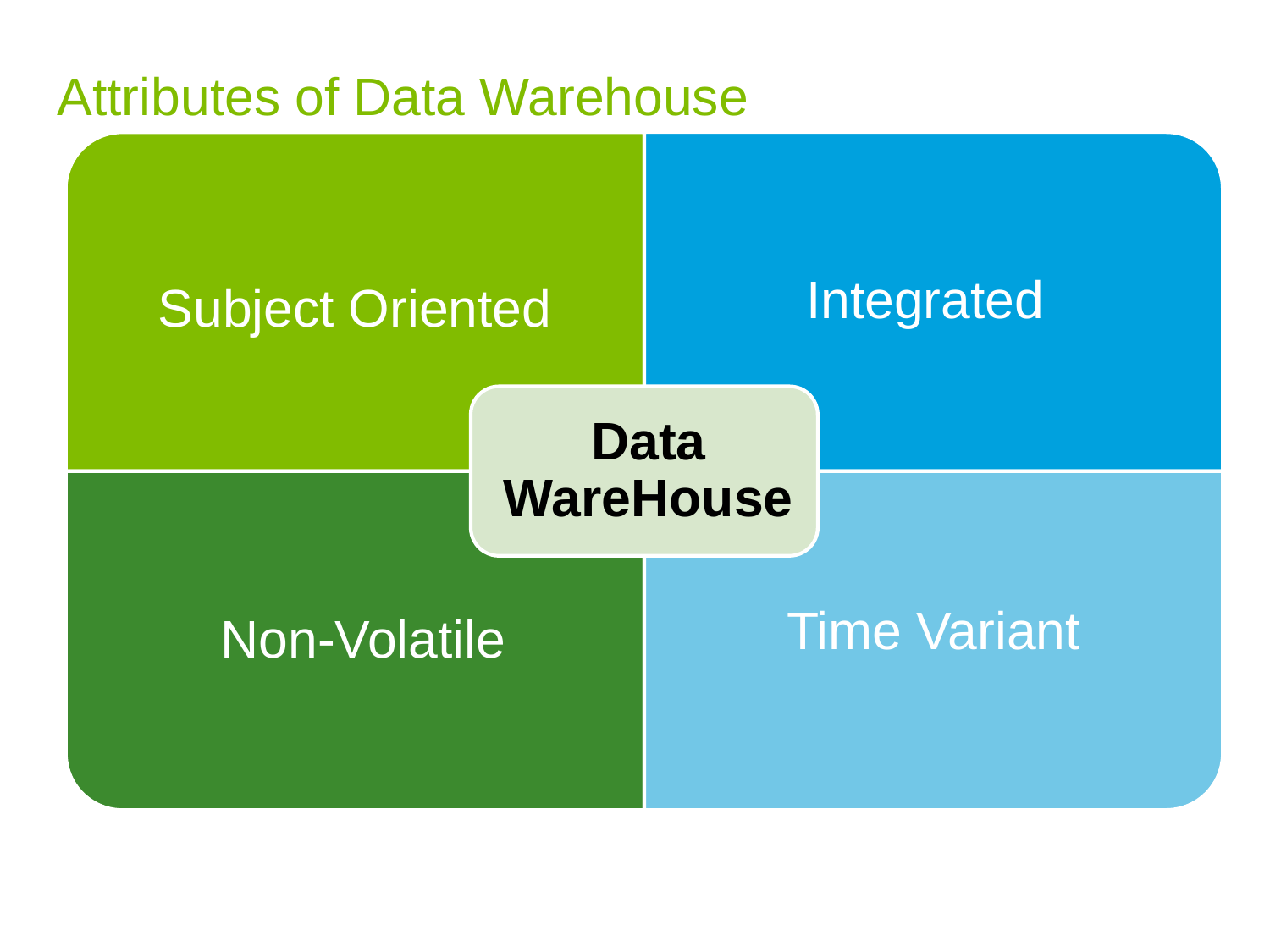

# Attributes of Data Warehouse
Subject Oriented
Integrated
Non-Volatile
Time Variant
Data WareHouse